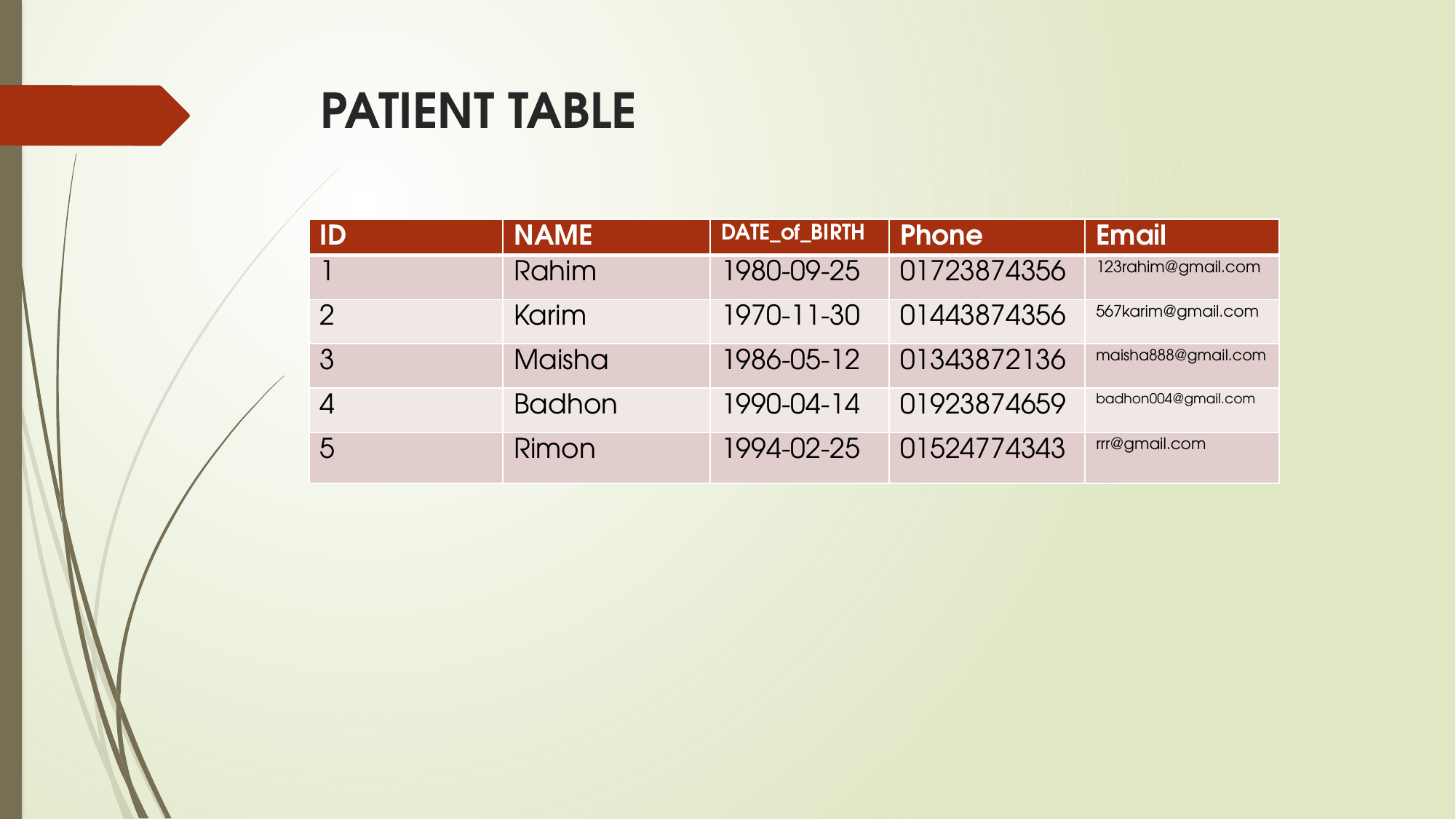

# PATIENT TABLE
| ID | NAME | DATE\_of\_BIRTH | Phone | Email |
| --- | --- | --- | --- | --- |
| 1 | Rahim | 1980-09-25 | 01723874356 | 123rahim@gmail.com |
| 2 | Karim | 1970-11-30 | 01443874356 | 567karim@gmail.com |
| 3 | Maisha | 1986-05-12 | 01343872136 | maisha888@gmail.com |
| 4 | Badhon | 1990-04-14 | 01923874659 | badhon004@gmail.com |
| 5 | Rimon | 1994-02-25 | 01524774343 | rrr@gmail.com |
|  |  |  |  |  |  |
| --- | --- | --- | --- | --- | --- |
|  |  |  |  |  |  |
|  |  |  |  |  |  |
|  |  |  |  |  |  |